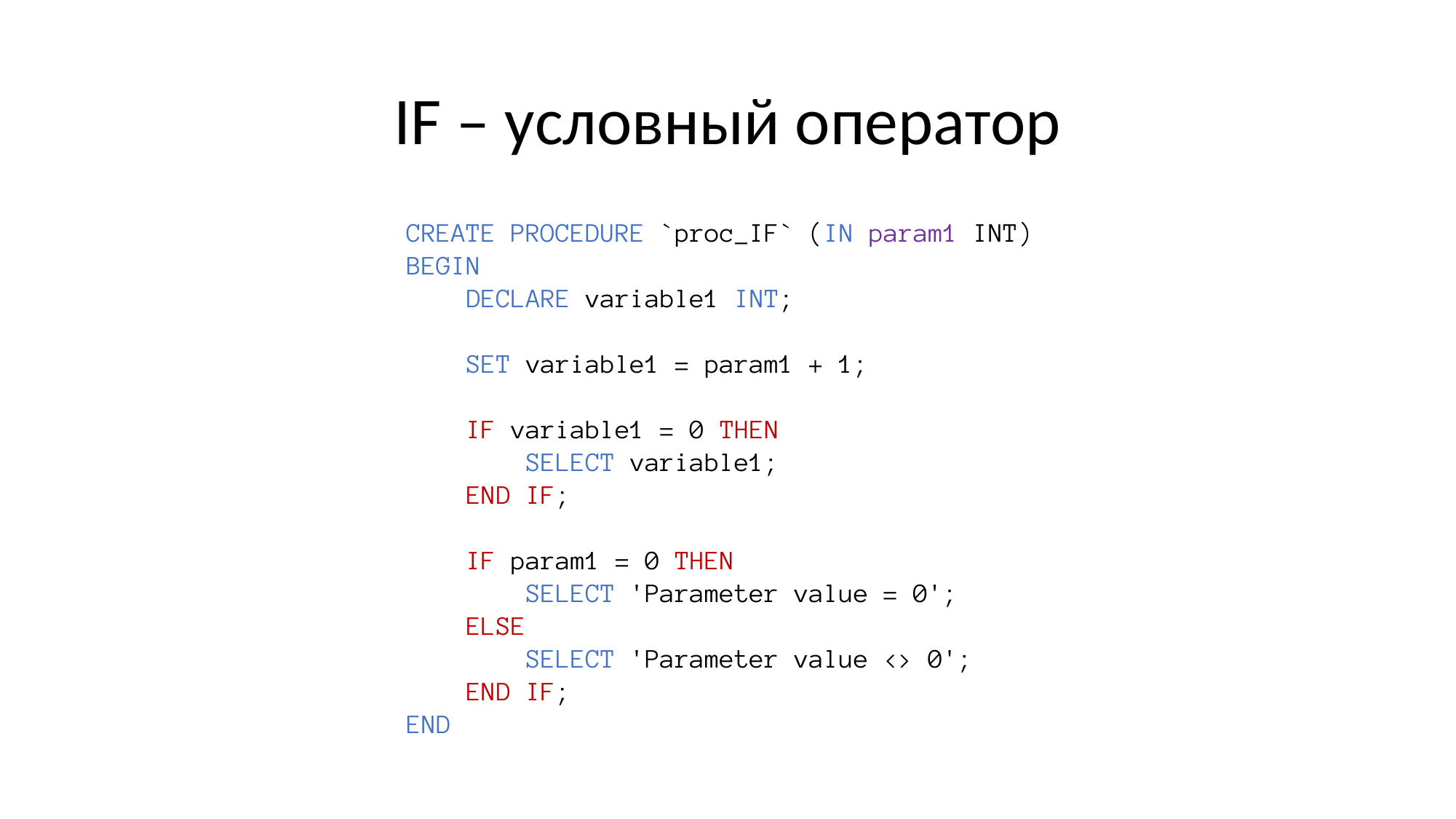

# IF – условный оператор
CREATE PROCEDURE `proc_IF` (IN param1 INT)
BEGIN
    DECLARE variable1 INT;

    SET variable1 = param1 + 1;

    IF variable1 = 0 THEN
        SELECT variable1;
    END IF;

    IF param1 = 0 THEN
        SELECT 'Parameter value = 0';
    ELSE
        SELECT 'Parameter value <> 0';
    END IF;
END